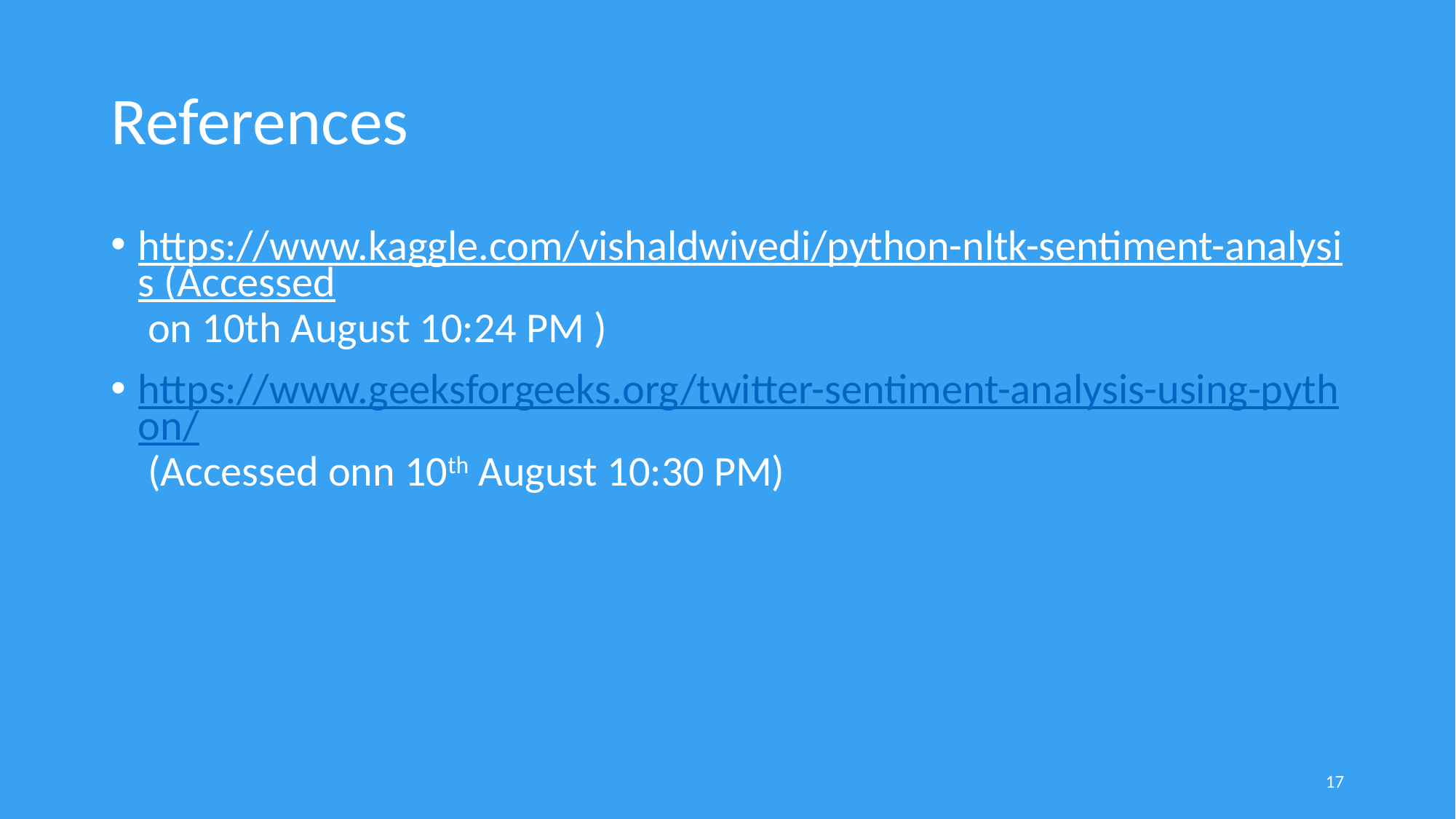

# References
https://www.kaggle.com/vishaldwivedi/python-nltk-sentiment-analysis (Accessed on 10th August 10:24 PM )
https://www.geeksforgeeks.org/twitter-sentiment-analysis-using-python/ (Accessed onn 10th August 10:30 PM)

17